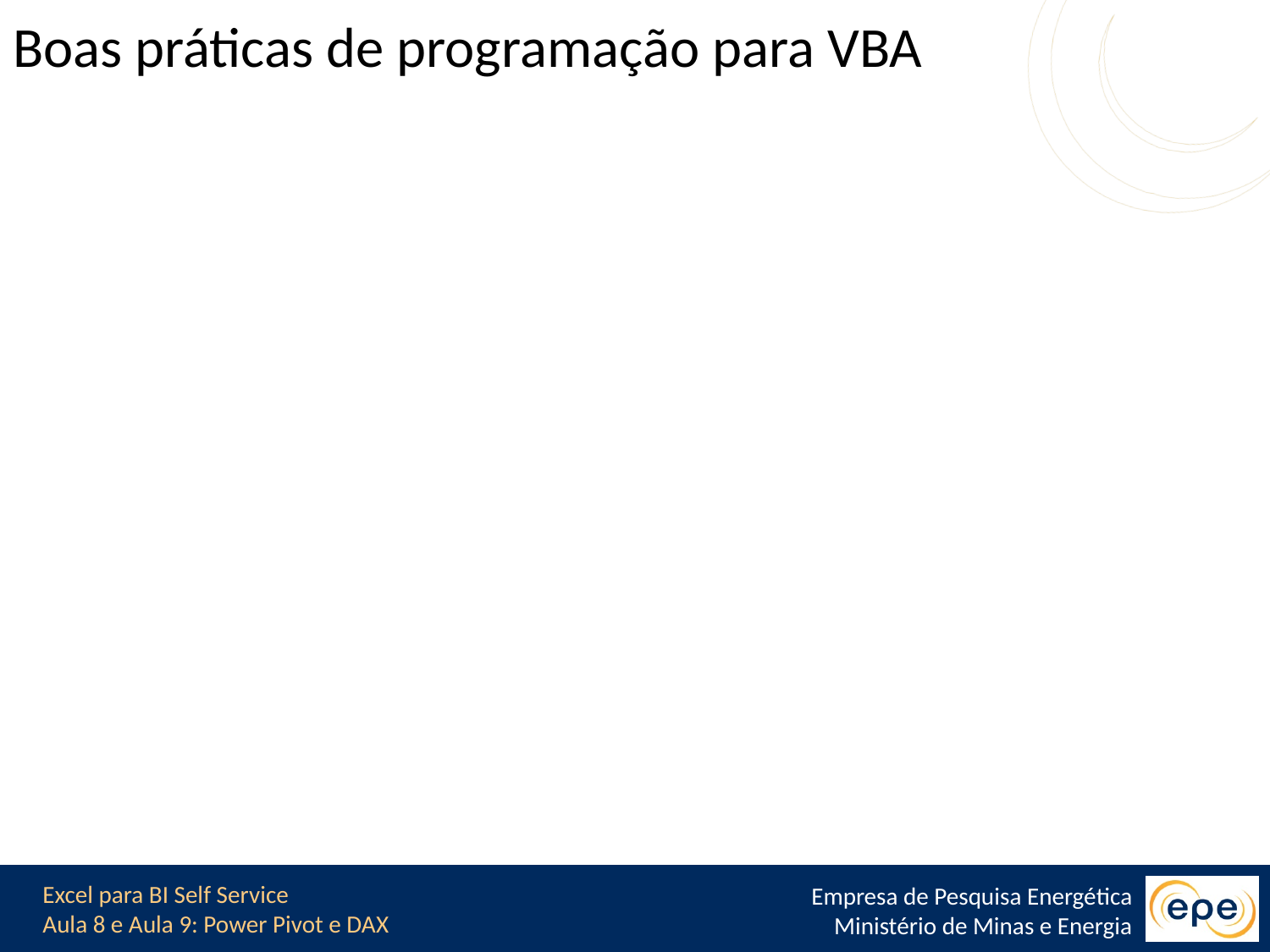

# Boas práticas de programação para VBA